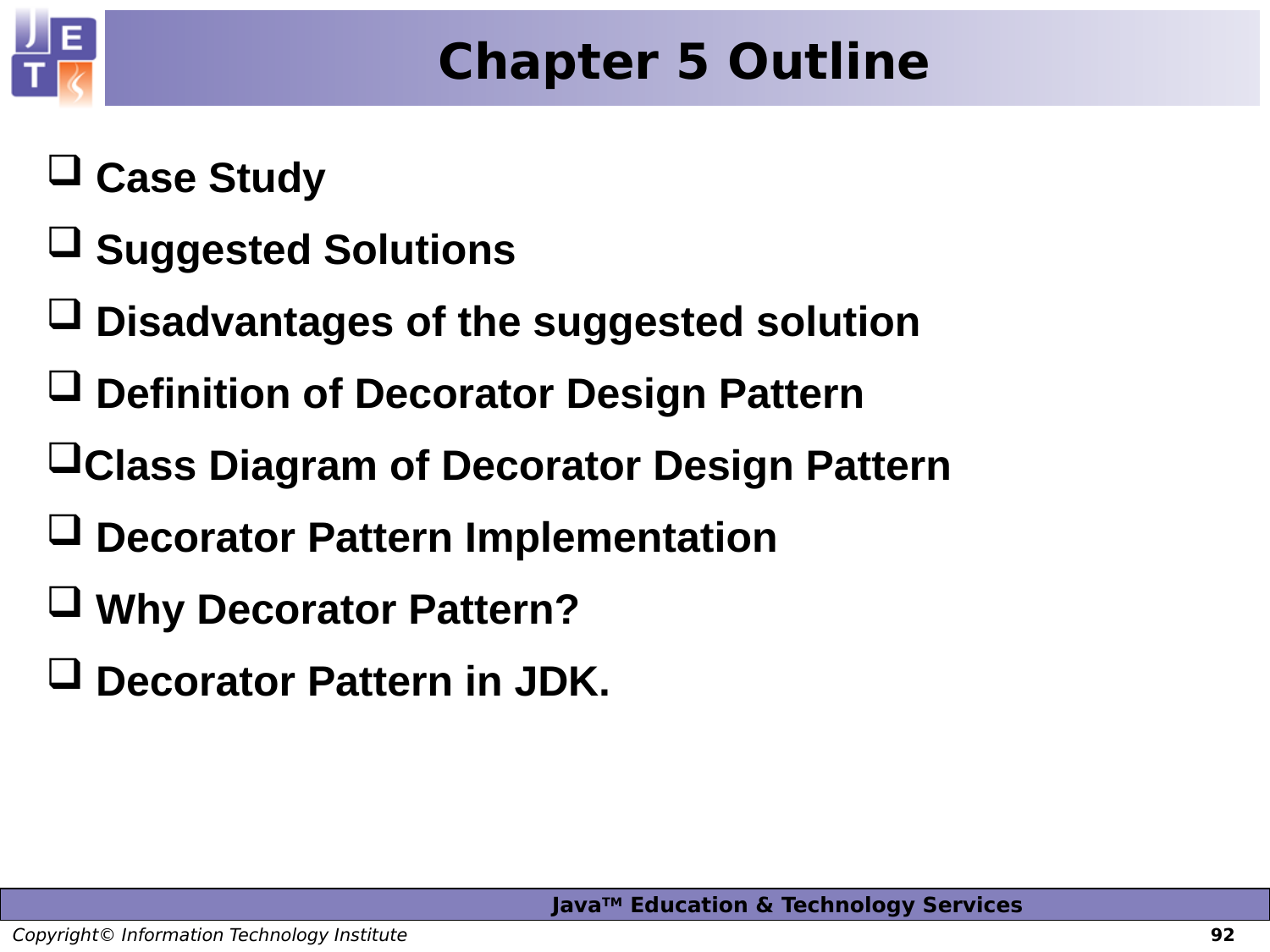

Chapter 5 Outline

 Case Study
 Suggested Solutions
 Disadvantages of the suggested solution
 Definition of Decorator Design Pattern
Class Diagram of Decorator Design Pattern
 Decorator Pattern Implementation
 Why Decorator Pattern?
 Decorator Pattern in JDK.